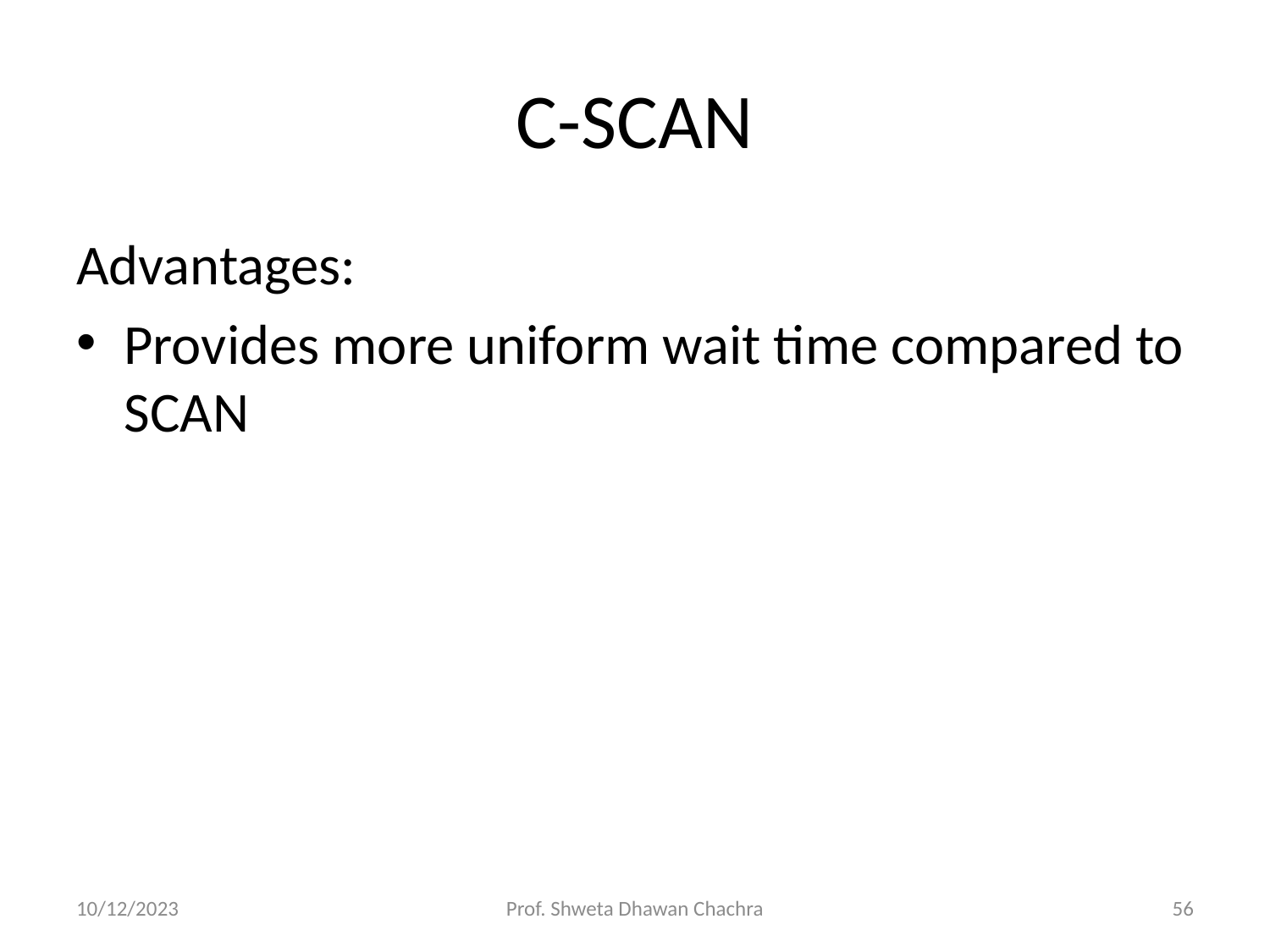

# C-SCAN
Advantages:
Provides more uniform wait time compared to SCAN

10/12/2023
Prof. Shweta Dhawan Chachra
56